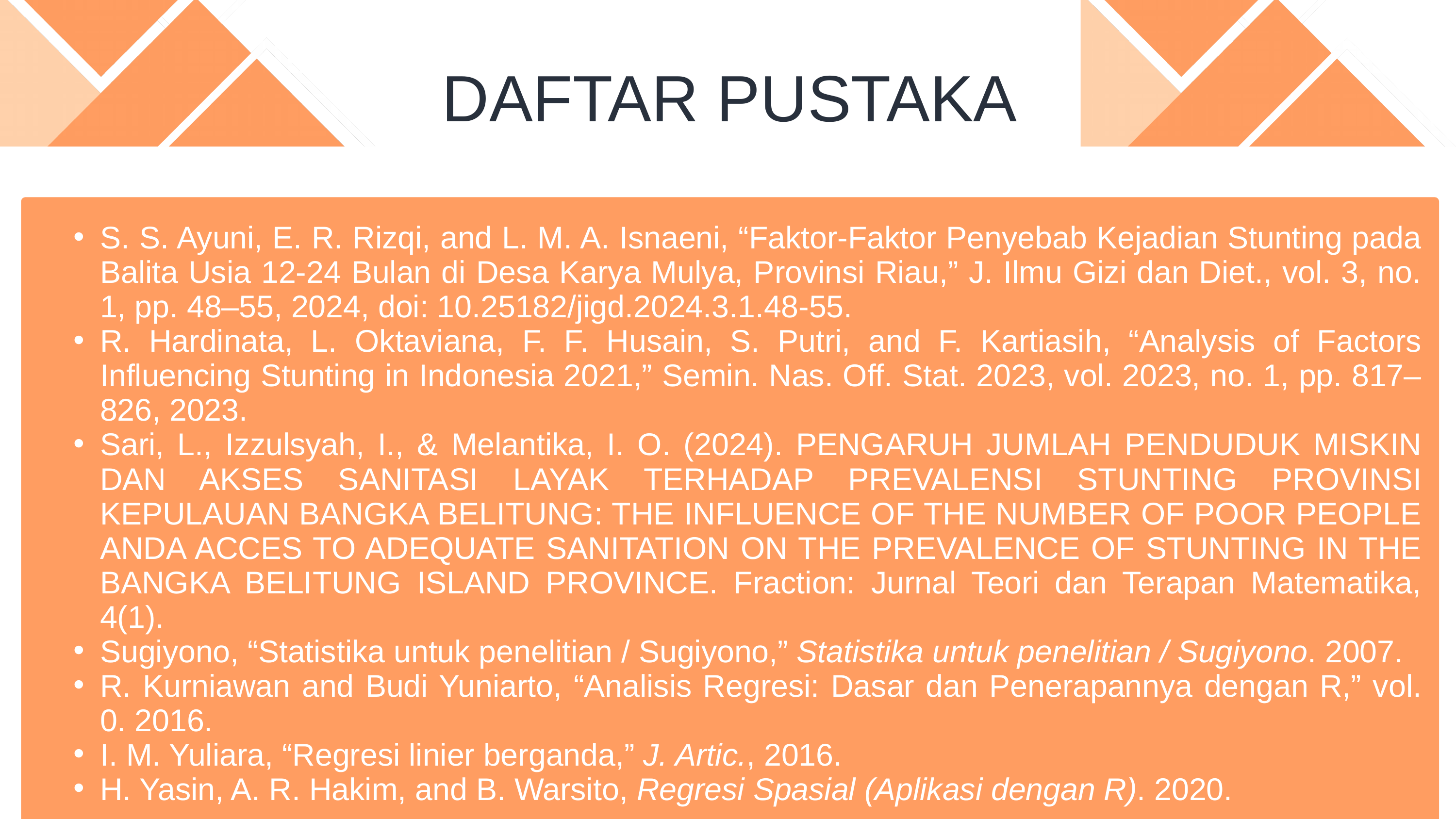

DAFTAR PUSTAKA

S. S. Ayuni, E. R. Rizqi, and L. M. A. Isnaeni, “Faktor-Faktor Penyebab Kejadian Stunting pada Balita Usia 12-24 Bulan di Desa Karya Mulya, Provinsi Riau,” J. Ilmu Gizi dan Diet., vol. 3, no. 1, pp. 48–55, 2024, doi: 10.25182/jigd.2024.3.1.48-55.
R. Hardinata, L. Oktaviana, F. F. Husain, S. Putri, and F. Kartiasih, “Analysis of Factors Influencing Stunting in Indonesia 2021,” Semin. Nas. Off. Stat. 2023, vol. 2023, no. 1, pp. 817–826, 2023.
Sari, L., Izzulsyah, I., & Melantika, I. O. (2024). PENGARUH JUMLAH PENDUDUK MISKIN DAN AKSES SANITASI LAYAK TERHADAP PREVALENSI STUNTING PROVINSI KEPULAUAN BANGKA BELITUNG: THE INFLUENCE OF THE NUMBER OF POOR PEOPLE ANDA ACCES TO ADEQUATE SANITATION ON THE PREVALENCE OF STUNTING IN THE BANGKA BELITUNG ISLAND PROVINCE. Fraction: Jurnal Teori dan Terapan Matematika, 4(1).
Sugiyono, “Statistika untuk penelitian / Sugiyono,” Statistika untuk penelitian / Sugiyono. 2007.
R. Kurniawan and Budi Yuniarto, “Analisis Regresi: Dasar dan Penerapannya dengan R,” vol. 0. 2016.
I. M. Yuliara, “Regresi linier berganda,” J. Artic., 2016.
H. Yasin, A. R. Hakim, and B. Warsito, Regresi Spasial (Aplikasi dengan R). 2020.